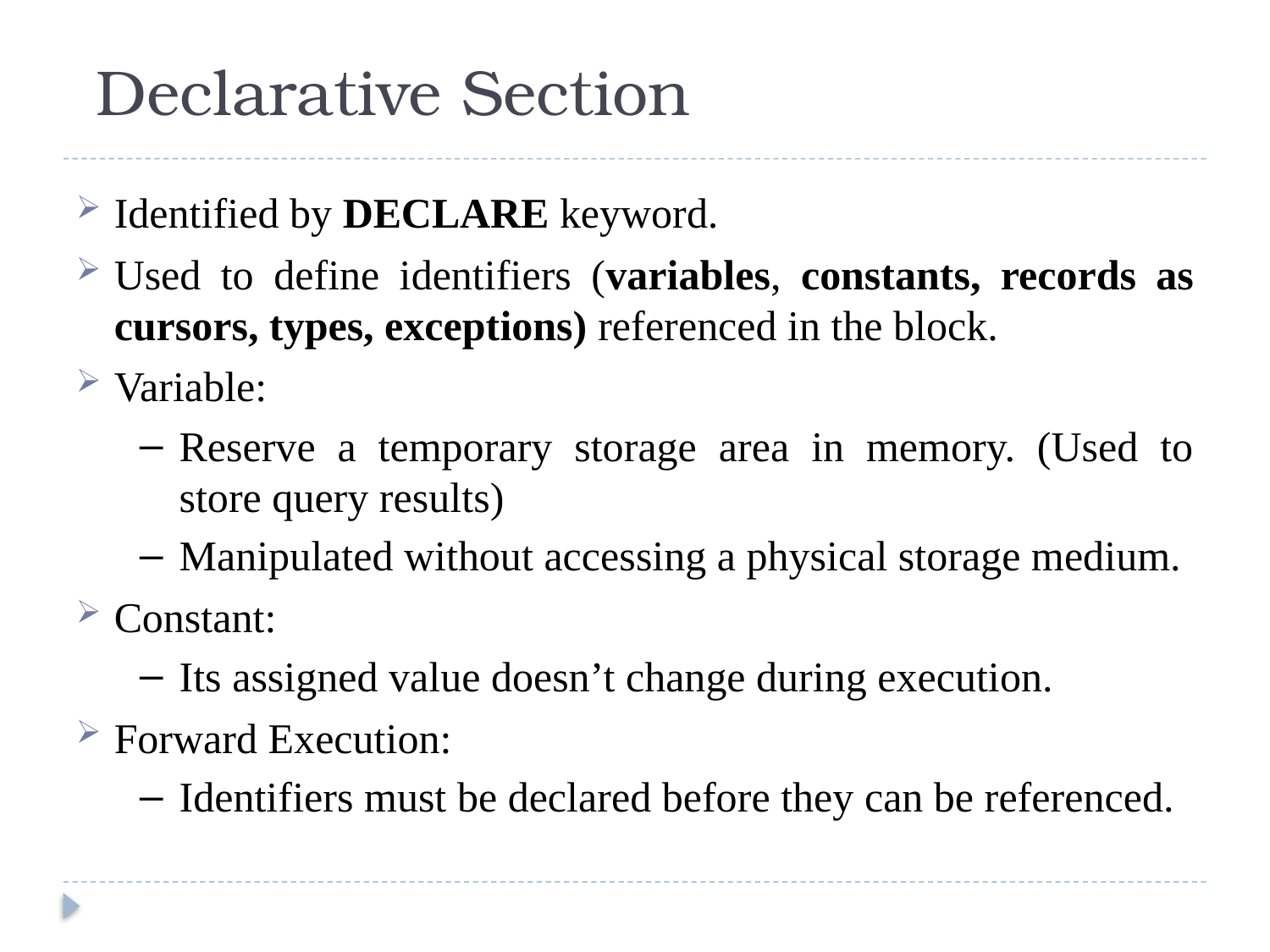

# Declarative Section
Identified by DECLARE keyword.
Used to define identifiers (variables, constants, records as cursors, types, exceptions) referenced in the block.
Variable:
Reserve a temporary storage area in memory. (Used to store query results)
Manipulated without accessing a physical storage medium.
Constant:
Its assigned value doesn’t change during execution.
Forward Execution:
Identifiers must be declared before they can be referenced.